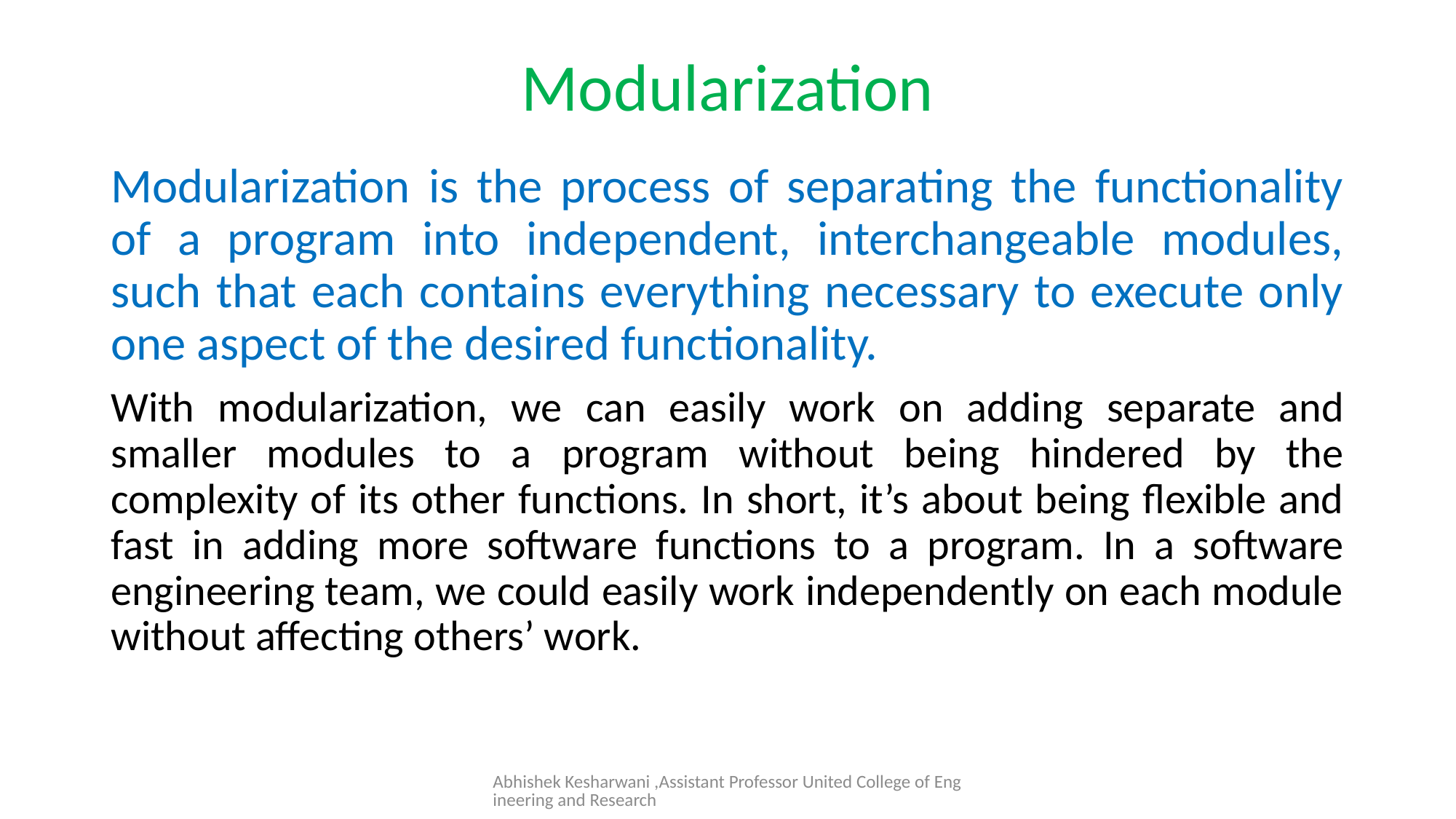

# Modularization
Modularization is the process of separating the functionality of a program into independent, interchangeable modules, such that each contains everything necessary to execute only one aspect of the desired functionality.
With modularization, we can easily work on adding separate and smaller modules to a program without being hindered by the complexity of its other functions. In short, it’s about being flexible and fast in adding more software functions to a program. In a software engineering team, we could easily work independently on each module without affecting others’ work.
Abhishek Kesharwani ,Assistant Professor United College of Engineering and Research